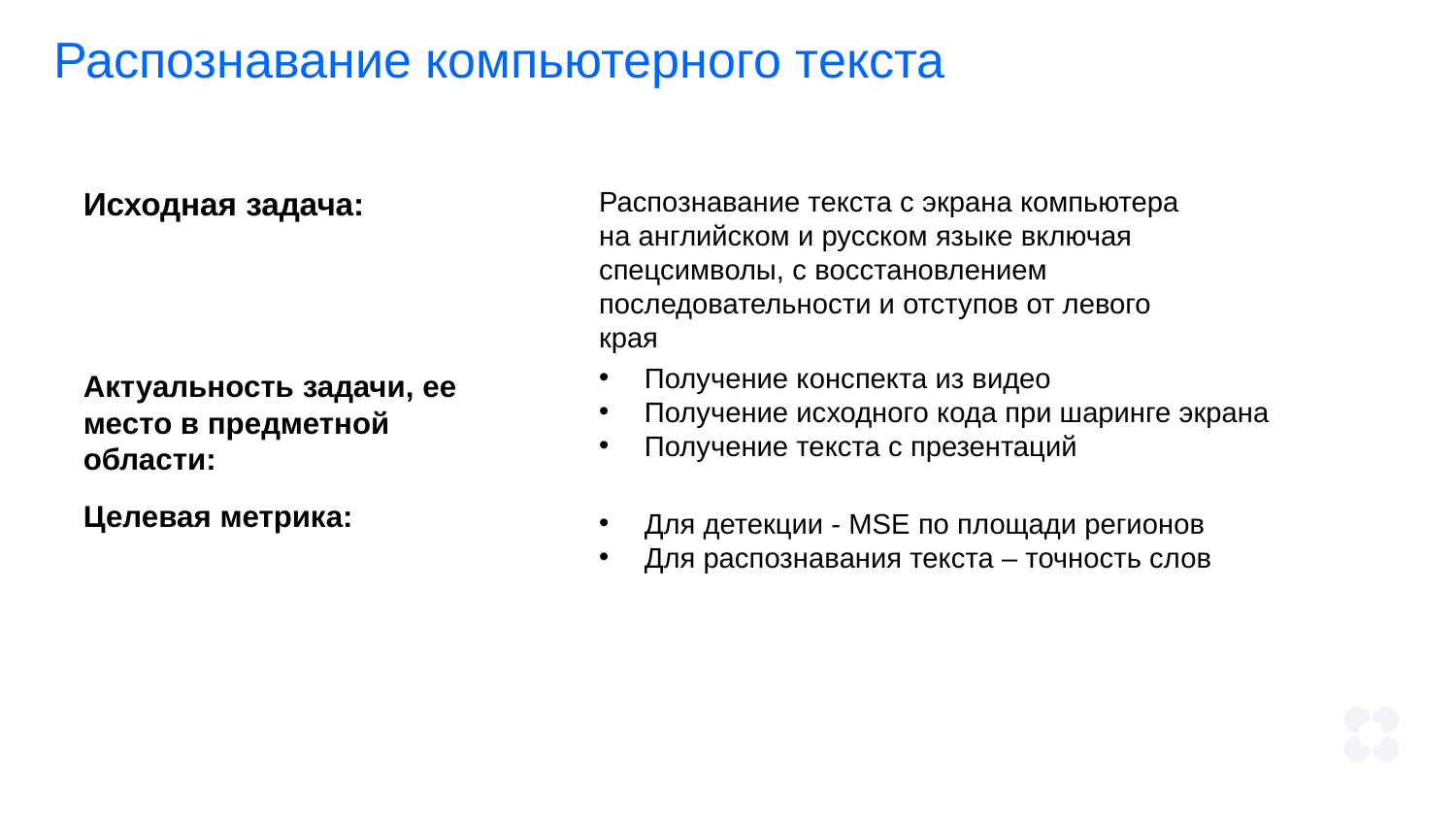

Распознавание компьютерного текста

Исходная задача:
Распознавание текста с экрана компьютера на английском и русском языке включая спецсимволы, с восстановлением последовательности и отступов от левого края
Получение конспекта из видео
Получение исходного кода при шаринге экрана
Получение текста с презентаций
Актуальность задачи, ее место в предметной области:
Целевая метрика:
Для детекции - MSE по площади регионов
Для распознавания текста – точность слов